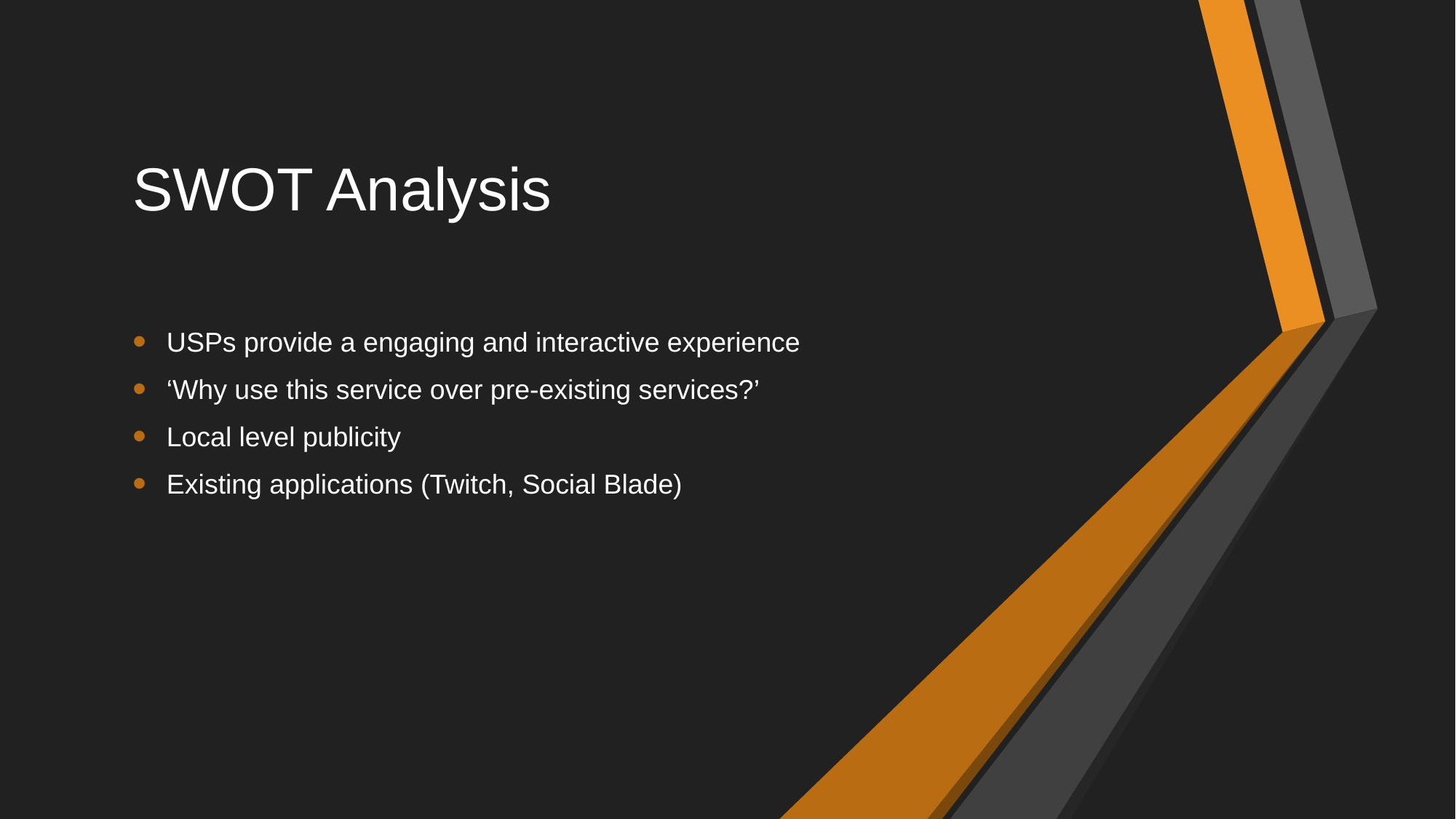

# SWOT Analysis
USPs provide a engaging and interactive experience
‘Why use this service over pre-existing services?’
Local level publicity
Existing applications (Twitch, Social Blade)